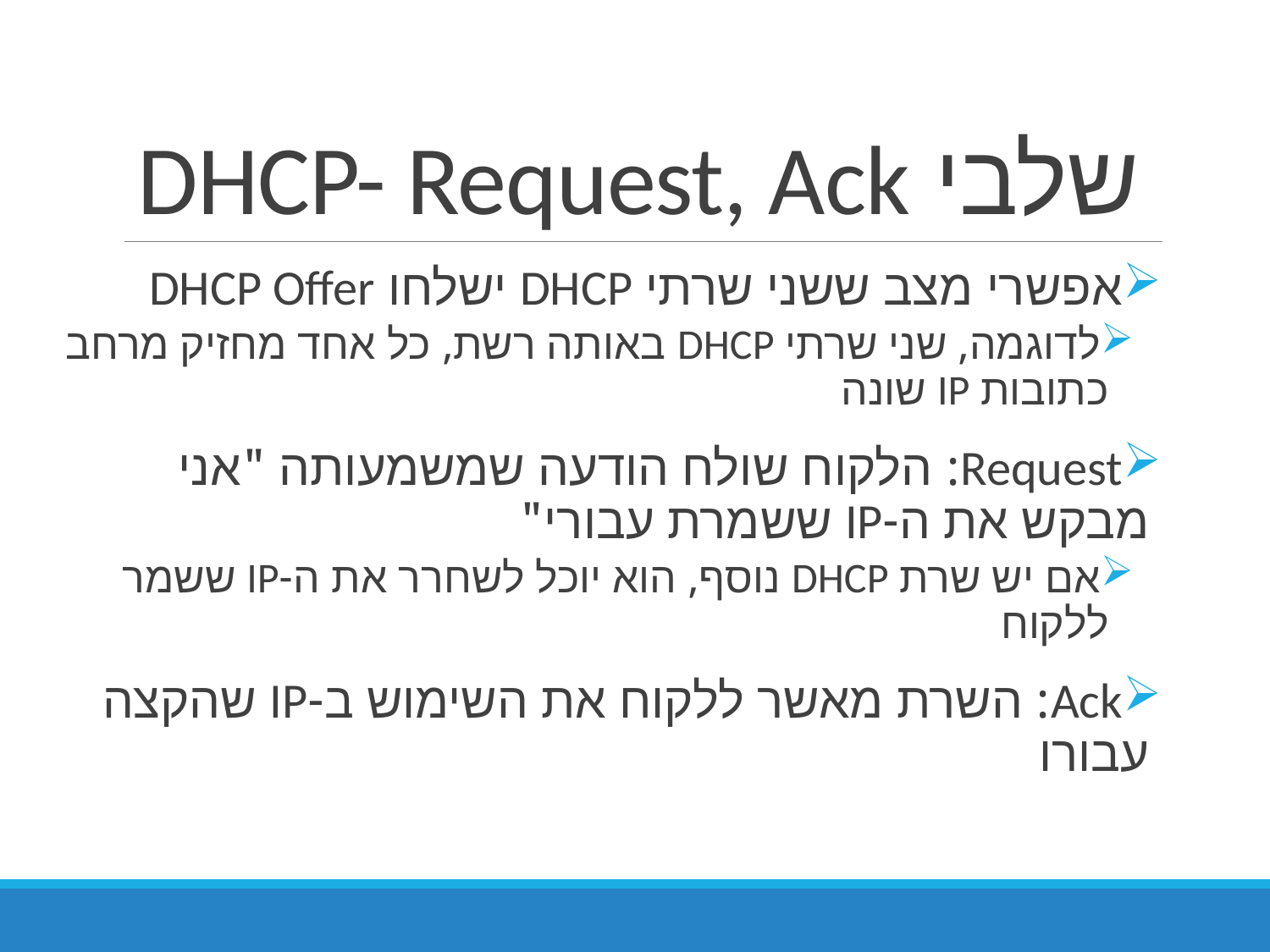

# שלבי DHCP- Request, Ack
אפשרי מצב ששני שרתי DHCP ישלחו DHCP Offer
לדוגמה, שני שרתי DHCP באותה רשת, כל אחד מחזיק מרחב כתובות IP שונה
Request: הלקוח שולח הודעה שמשמעותה "אני מבקש את ה-IP ששמרת עבורי"
אם יש שרת DHCP נוסף, הוא יוכל לשחרר את ה-IP ששמר ללקוח
Ack: השרת מאשר ללקוח את השימוש ב-IP שהקצה עבורו